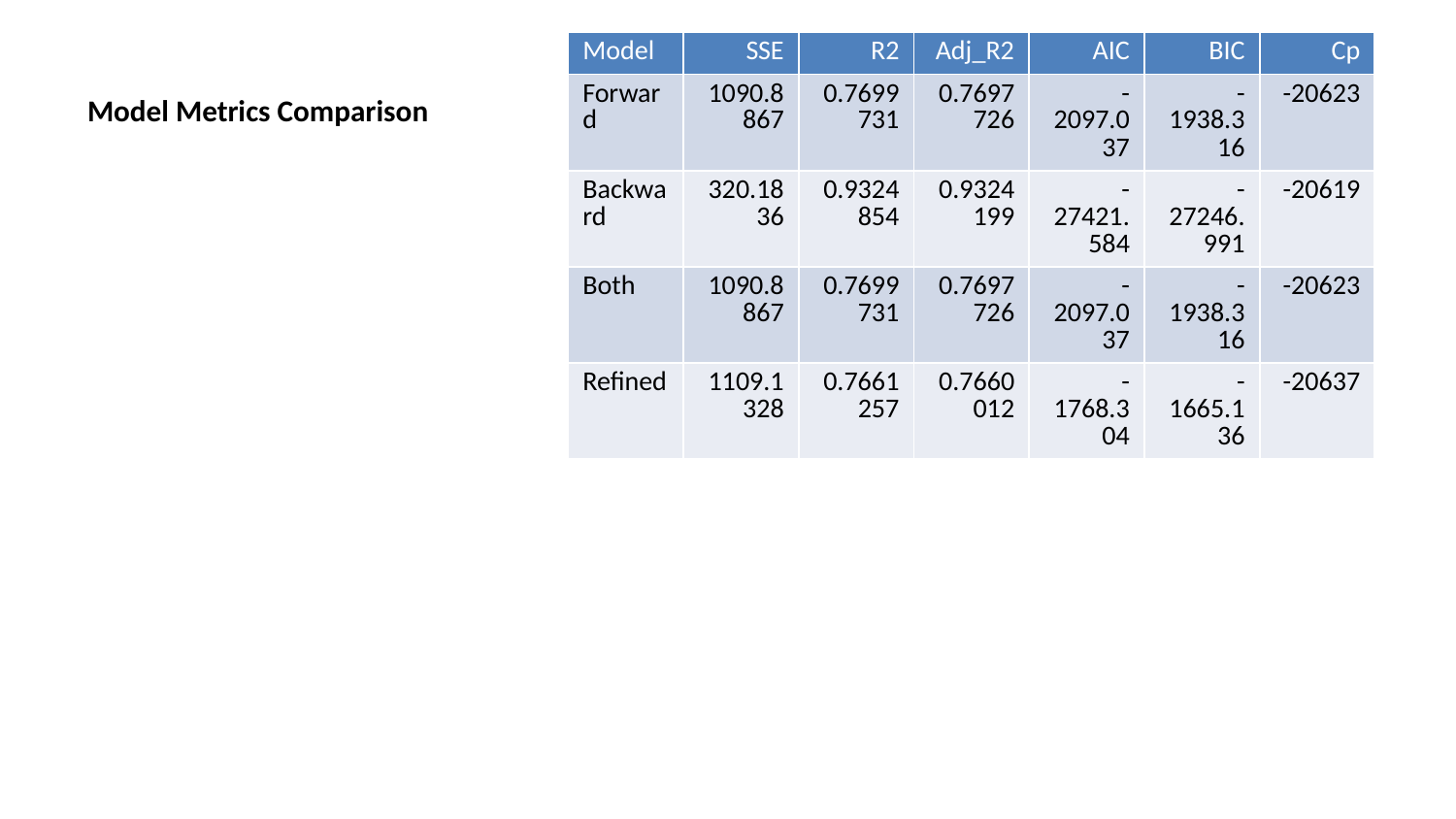

| Model | SSE | R2 | Adj\_R2 | AIC | BIC | Cp |
| --- | --- | --- | --- | --- | --- | --- |
| Forward | 1090.8867 | 0.7699731 | 0.7697726 | -2097.037 | -1938.316 | -20623 |
| Backward | 320.1836 | 0.9324854 | 0.9324199 | -27421.584 | -27246.991 | -20619 |
| Both | 1090.8867 | 0.7699731 | 0.7697726 | -2097.037 | -1938.316 | -20623 |
| Refined | 1109.1328 | 0.7661257 | 0.7660012 | -1768.304 | -1665.136 | -20637 |
# Model Metrics Comparison